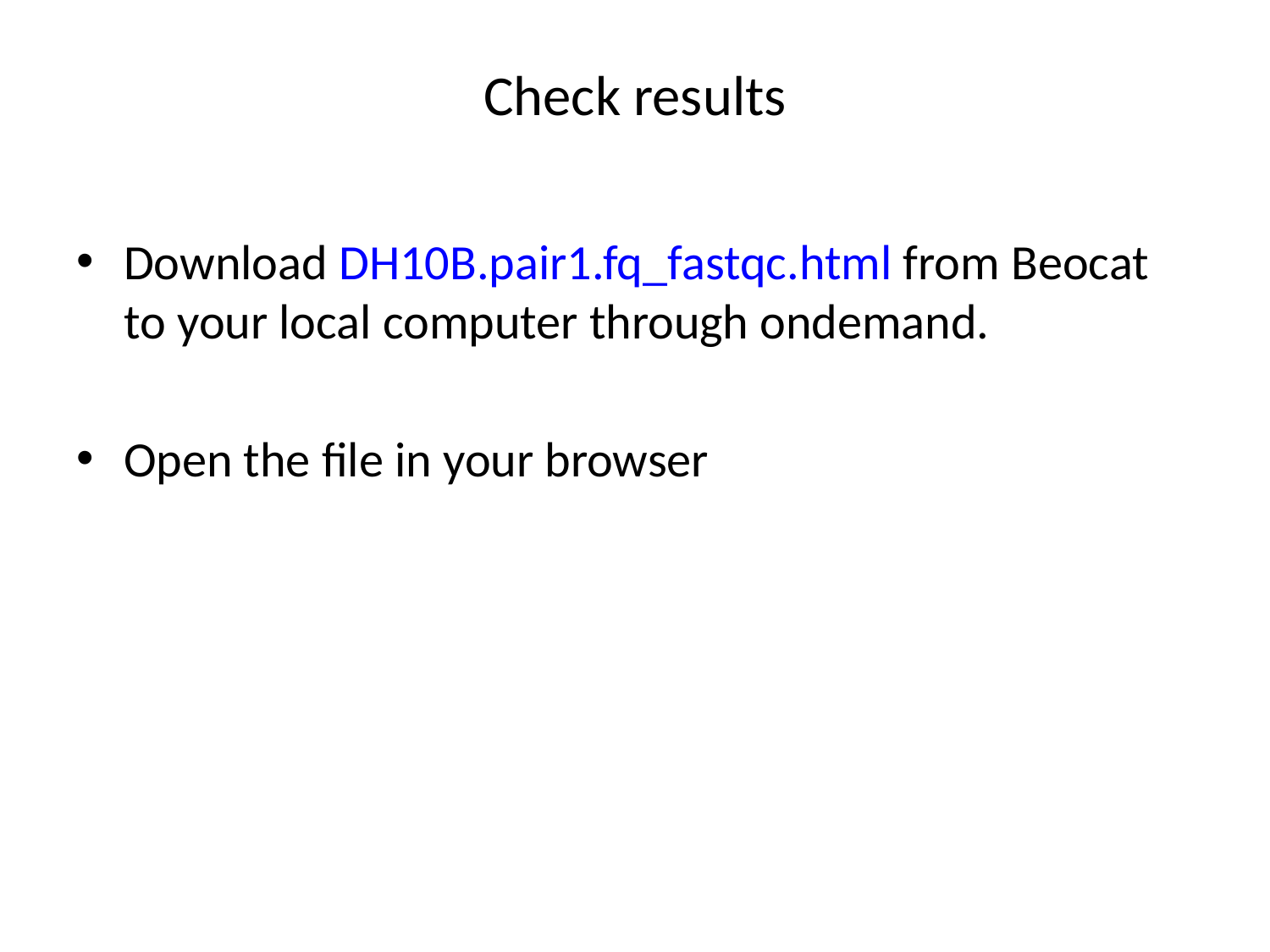

# Check results
Download DH10B.pair1.fq_fastqc.html from Beocat to your local computer through ondemand.

Open the file in your browser